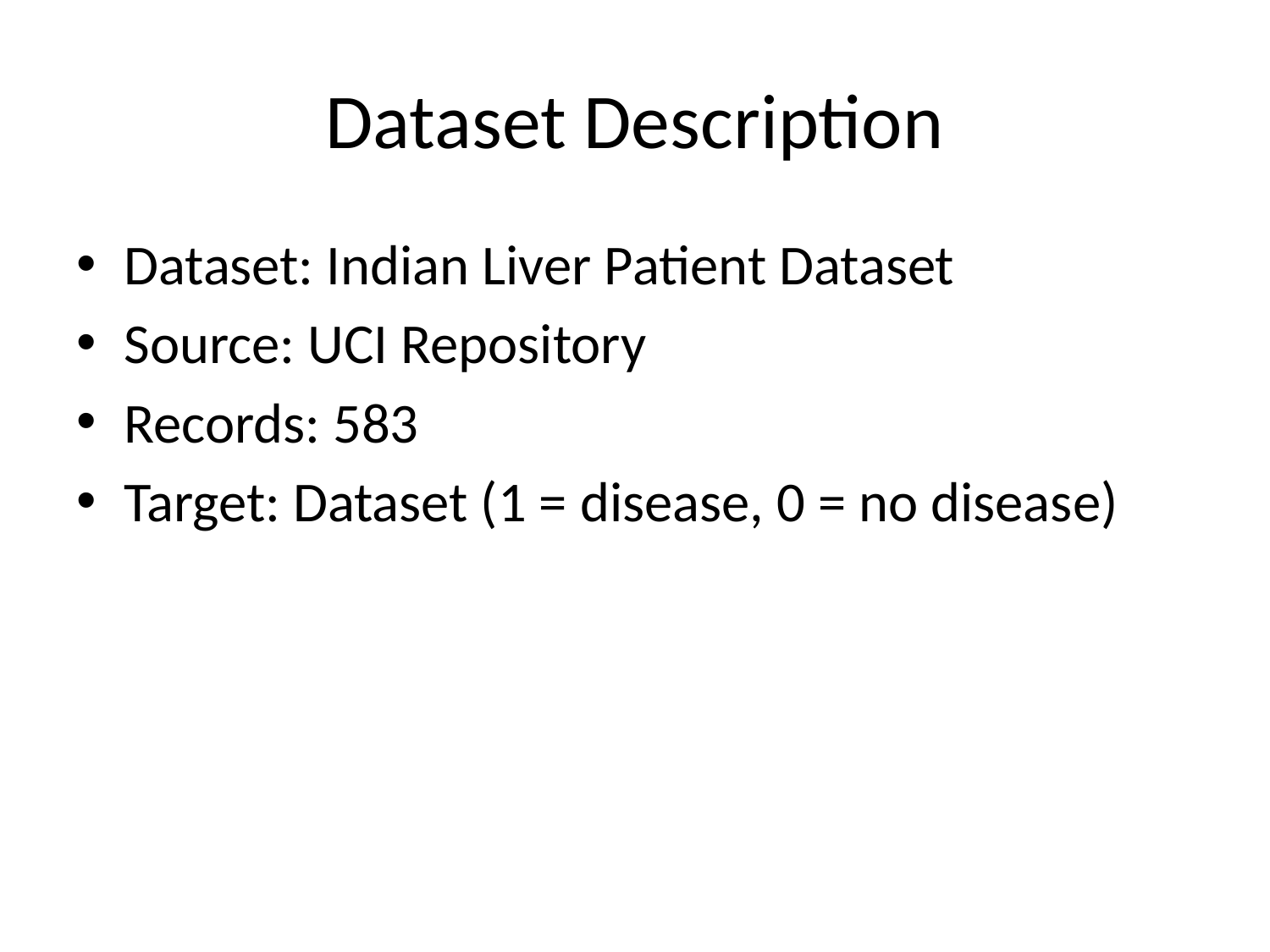

# Dataset Description
Dataset: Indian Liver Patient Dataset
Source: UCI Repository
Records: 583
Target: Dataset (1 = disease, 0 = no disease)